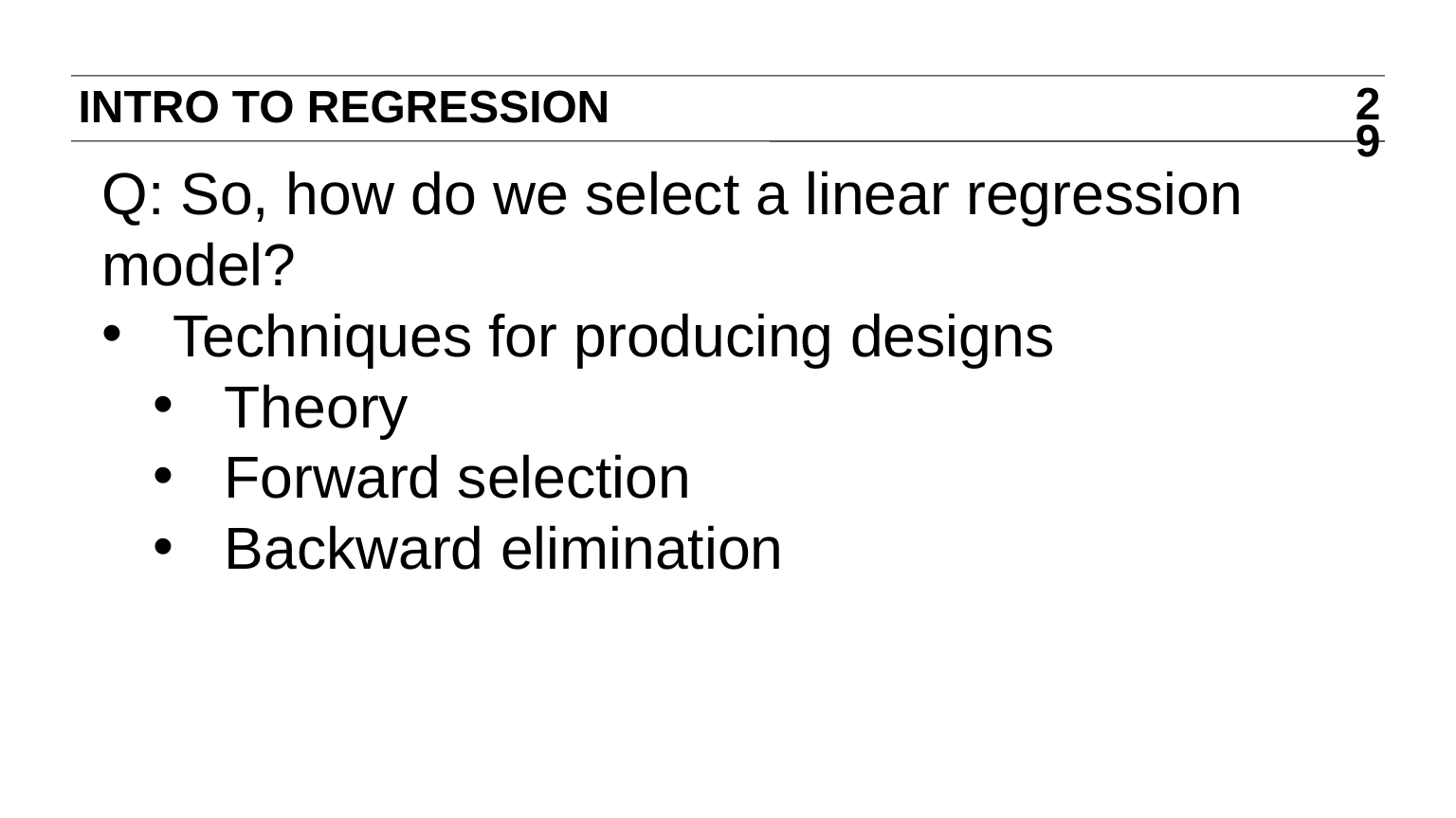

Intro to regression
29
Q: So, how do we select a linear regression model?
Techniques for producing designs
Theory
Forward selection
Backward elimination